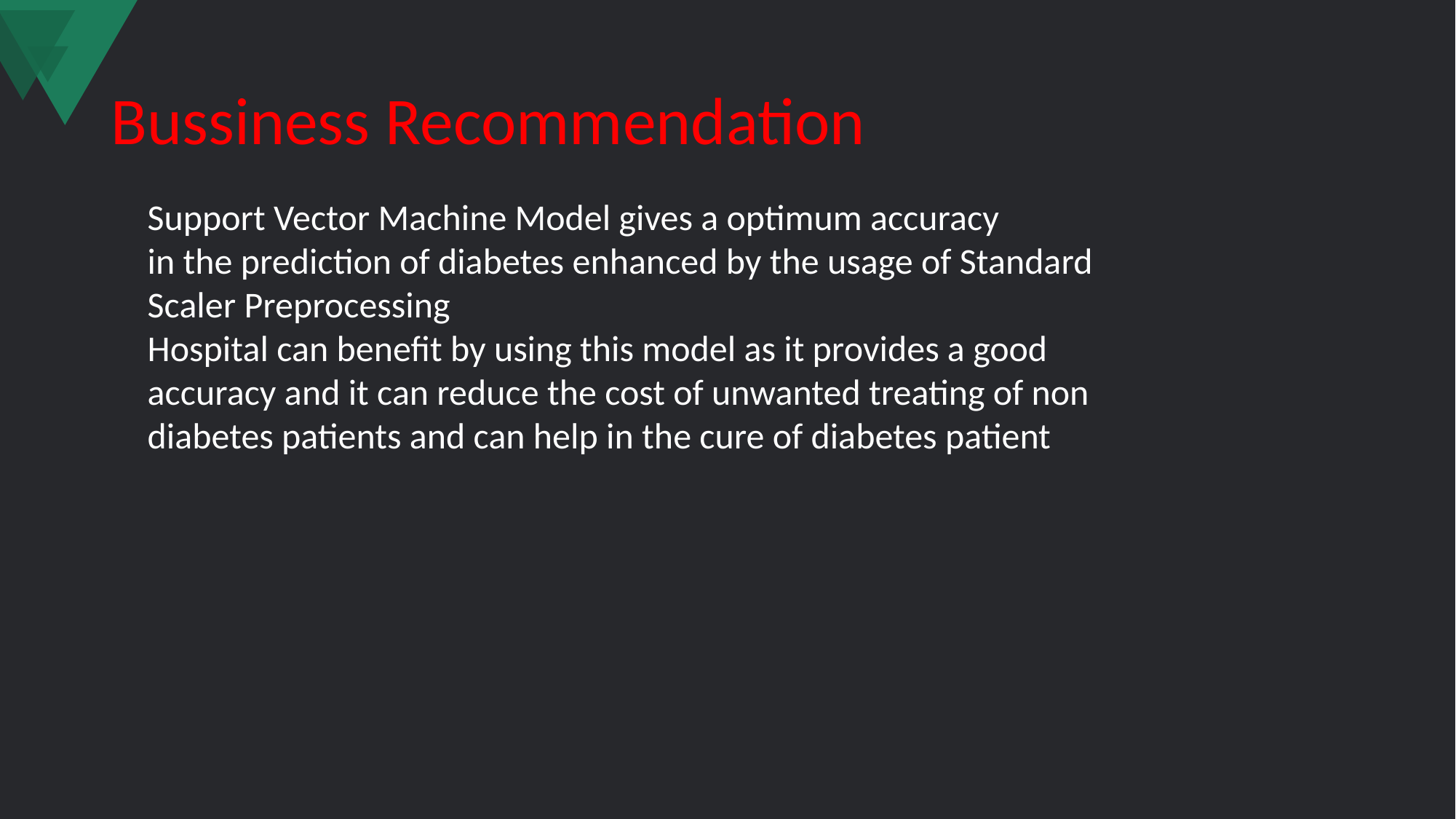

# Bussiness Recommendation
Support Vector Machine Model gives a optimum accuracy
in the prediction of diabetes enhanced by the usage of Standard Scaler Preprocessing
Hospital can benefit by using this model as it provides a good accuracy and it can reduce the cost of unwanted treating of non diabetes patients and can help in the cure of diabetes patient